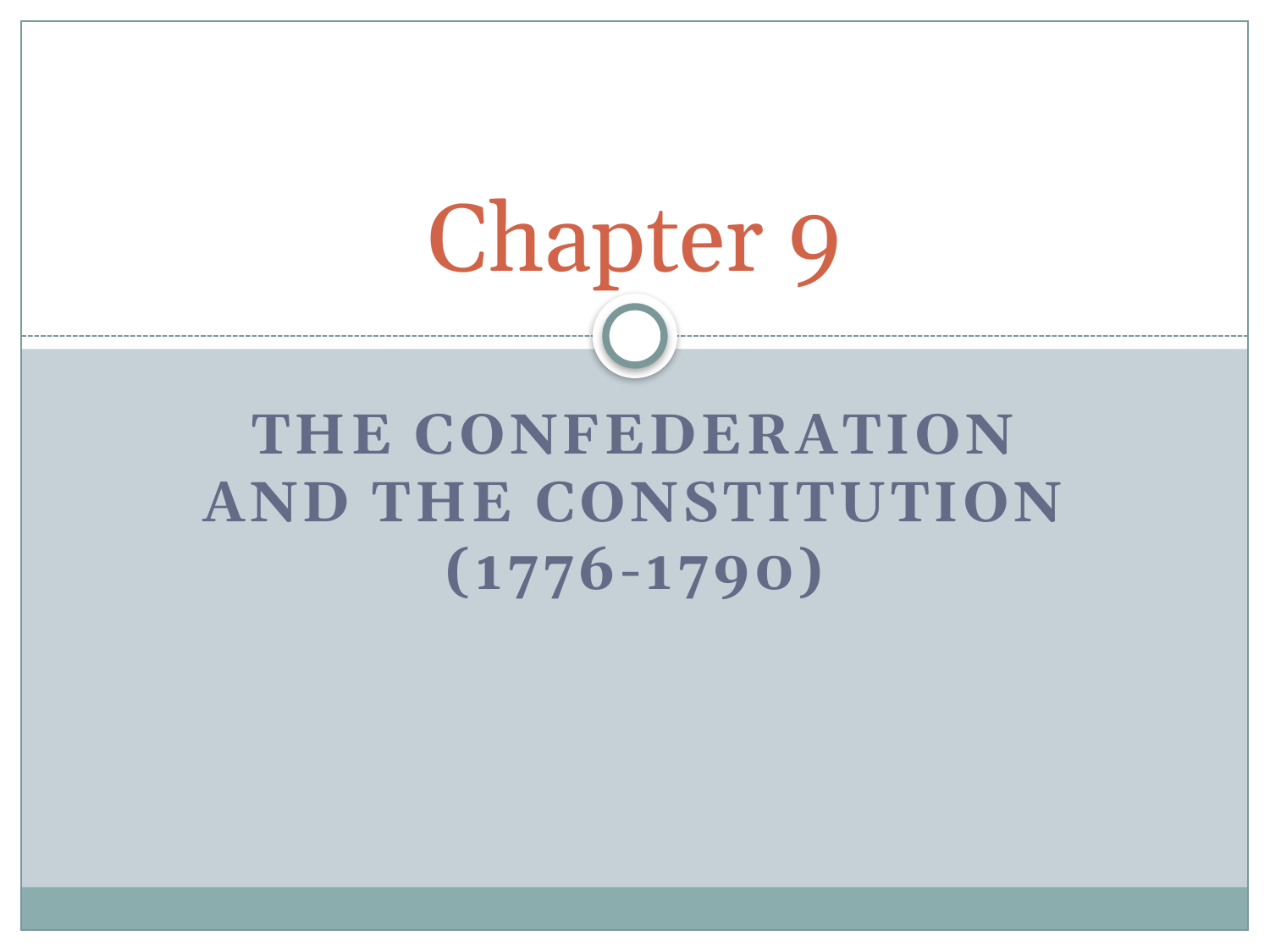

# Chapter 9
The Confederation and the Constitution (1776-1790)